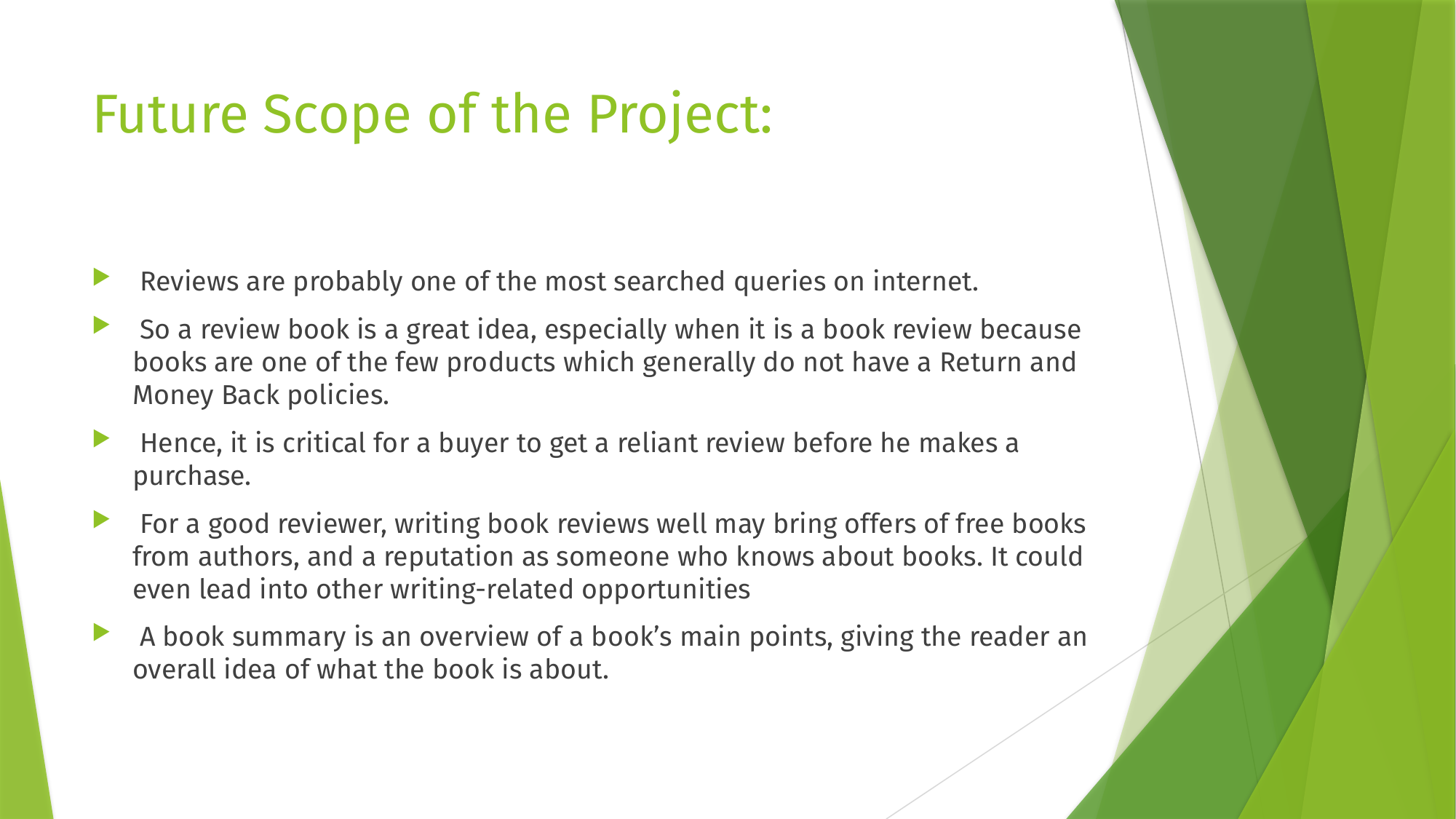

# Future Scope of the Project:
 Reviews are probably one of the most searched queries on internet.
 So a review book is a great idea, especially when it is a book review because books are one of the few products which generally do not have a Return and Money Back policies.
 Hence, it is critical for a buyer to get a reliant review before he makes a purchase.
 For a good reviewer, writing book reviews well may bring offers of free books from authors, and a reputation as someone who knows about books. It could even lead into other writing-related opportunities
 A book summary is an overview of a book’s main points, giving the reader an overall idea of what the book is about.